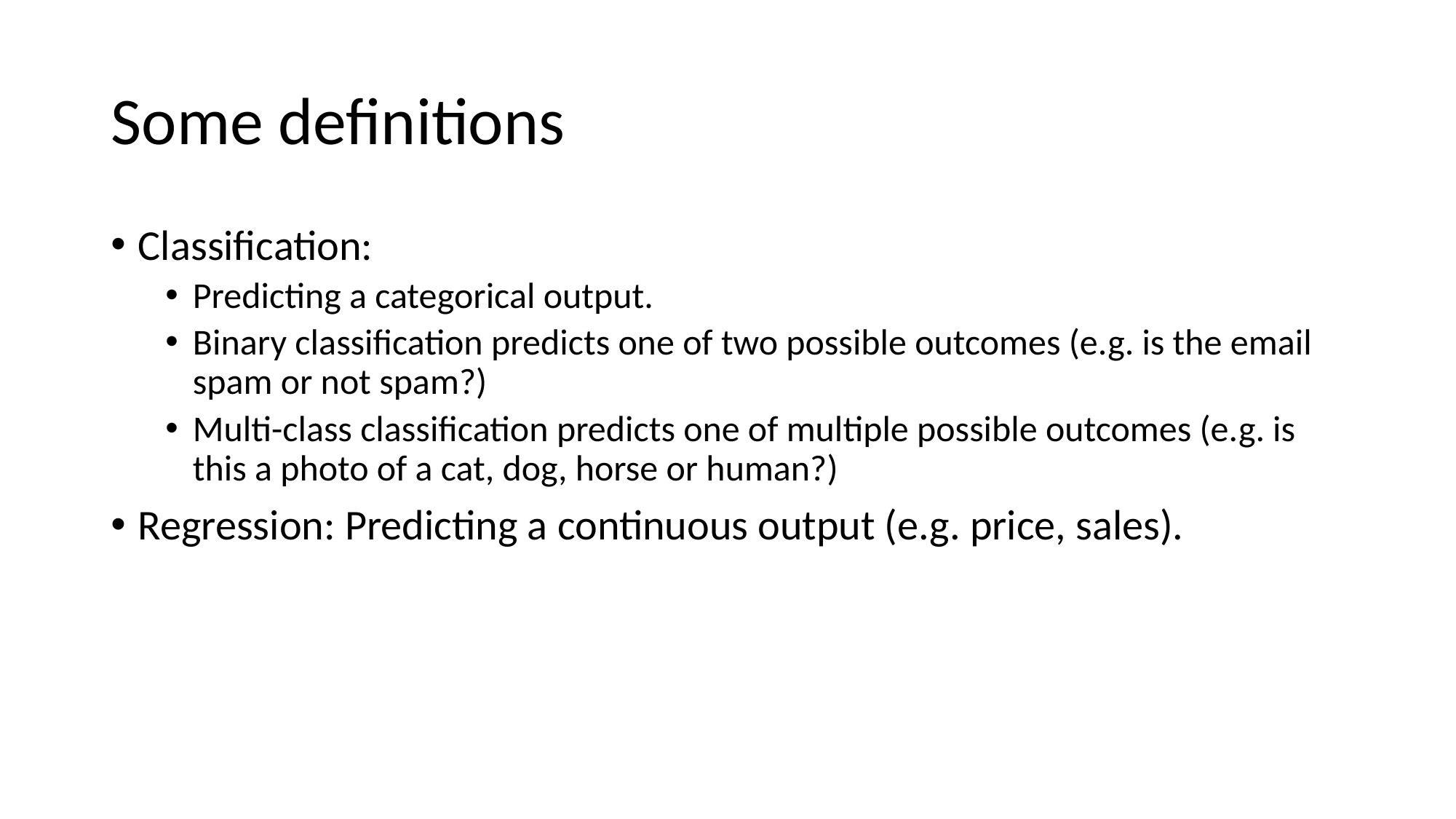

# Some definitions
Classification:
Predicting a categorical output.
Binary classification predicts one of two possible outcomes (e.g. is the email spam or not spam?)
Multi-class classification predicts one of multiple possible outcomes (e.g. is this a photo of a cat, dog, horse or human?)
Regression: Predicting a continuous output (e.g. price, sales).